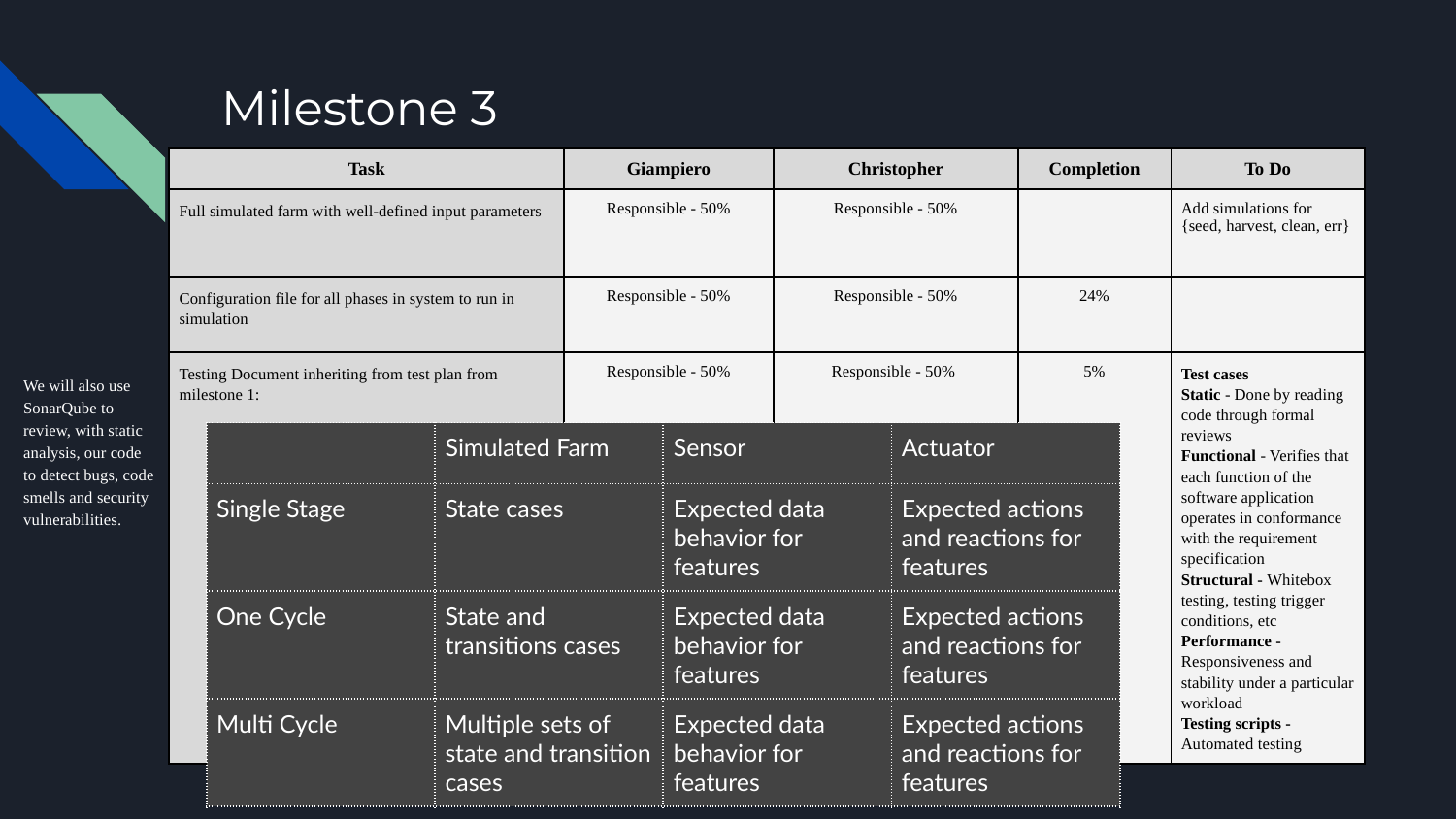

# Milestone 3
| Task | Giampiero | Christopher | Completion | To Do |
| --- | --- | --- | --- | --- |
| Full simulated farm with well-defined input parameters | Responsible - 50% | Responsible - 50% |  | Add simulations for {seed, harvest, clean, err} |
| Configuration file for all phases in system to run in simulation | Responsible - 50% | Responsible - 50% | 24% |  |
| Testing Document inheriting from test plan from milestone 1: | Responsible - 50% | Responsible - 50% | 5% | Test cases Static - Done by reading code through formal reviews Functional - Verifies that each function of the software application operates in conformance with the requirement specification Structural - Whitebox testing, testing trigger conditions, etc Performance - Responsiveness and stability under a particular workload Testing scripts - Automated testing |
We will also use SonarQube to review, with static analysis, our code to detect bugs, code smells and security vulnerabilities.
|  | Simulated Farm | Sensor | Actuator |
| --- | --- | --- | --- |
| Single Stage | State cases | Expected data behavior for features | Expected actions and reactions for features |
| One Cycle | State and transitions cases | Expected data behavior for features | Expected actions and reactions for features |
| Multi Cycle | Multiple sets of state and transition cases | Expected data behavior for features | Expected actions and reactions for features |